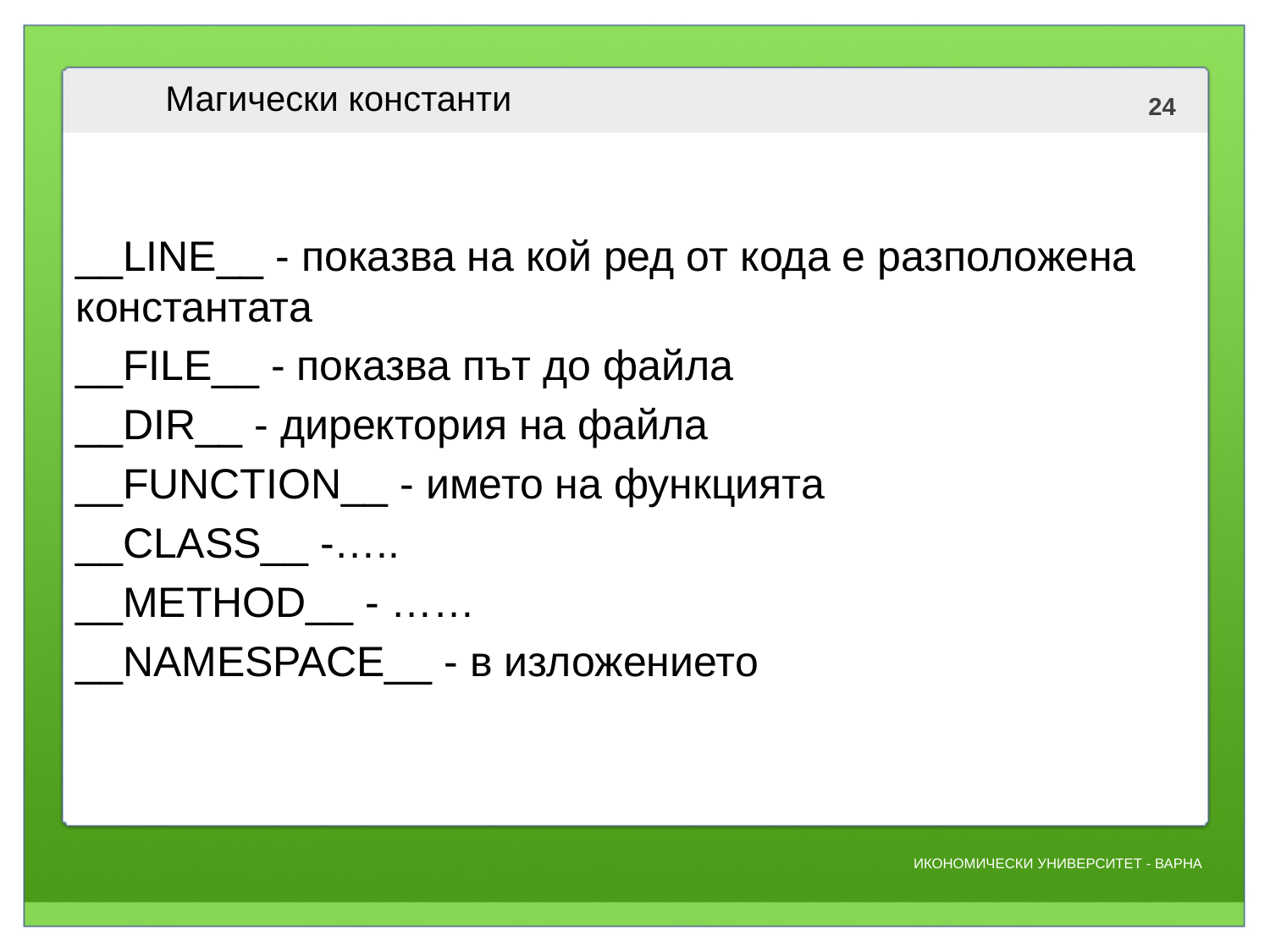

# Магически константи
__LINE__ - показва на кой ред от кода е разположена константата
__FILE__ - показва път до файла
__DIR__ - директория на файла
__FUNCTION__ - името на функцията
__CLASS__ -…..
__METHOD__ - ……
__NAMESPACE__ - в изложението